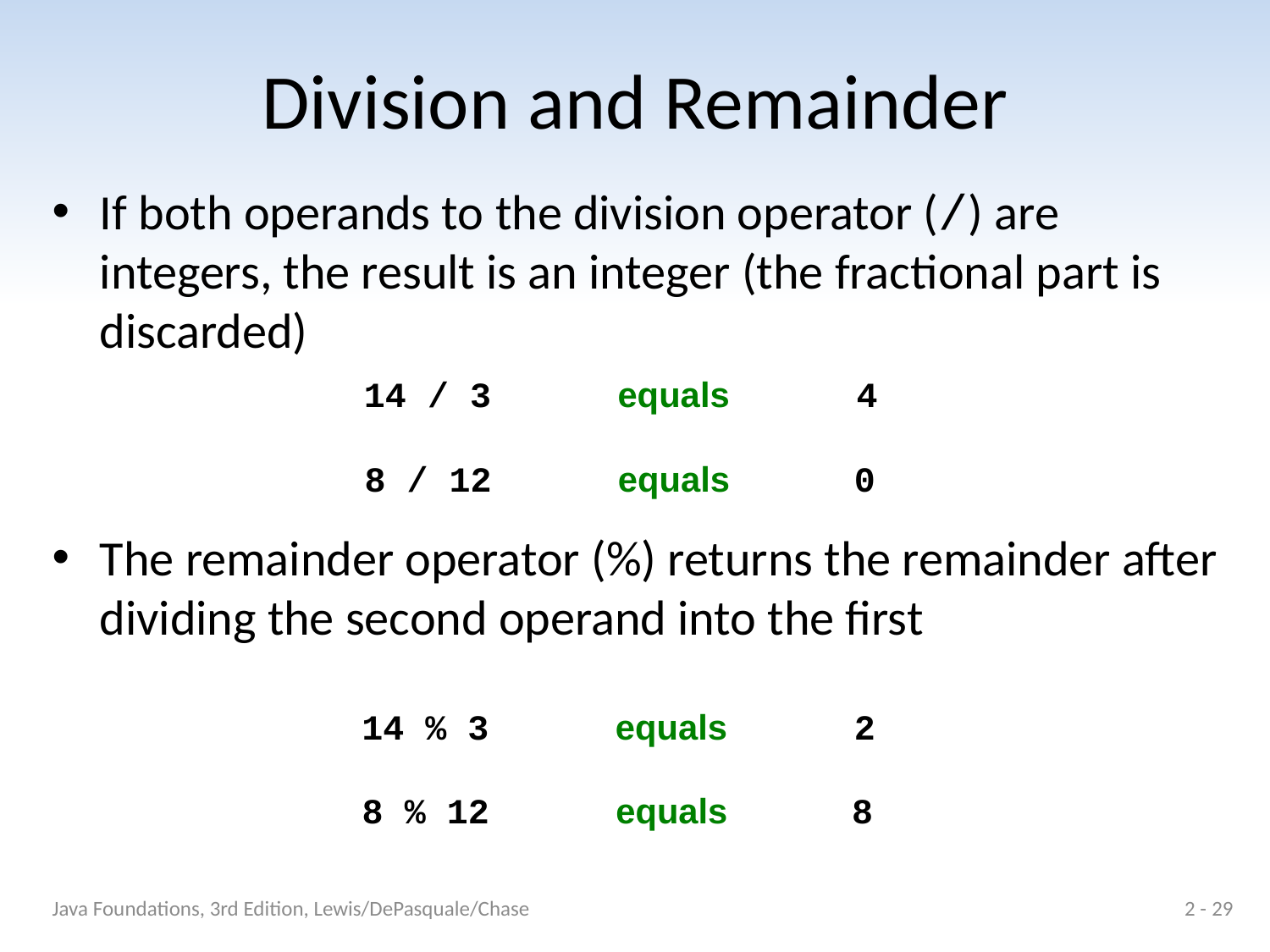

# Division and Remainder
If both operands to the division operator (/) are integers, the result is an integer (the fractional part is discarded)

The remainder operator (%) returns the remainder after dividing the second operand into the first

14 / 3             equals
4
8 / 12             equals
0
14 % 3             equals
2
8 % 12             equals
8
Java Foundations, 3rd Edition, Lewis/DePasquale/Chase
2 - 29